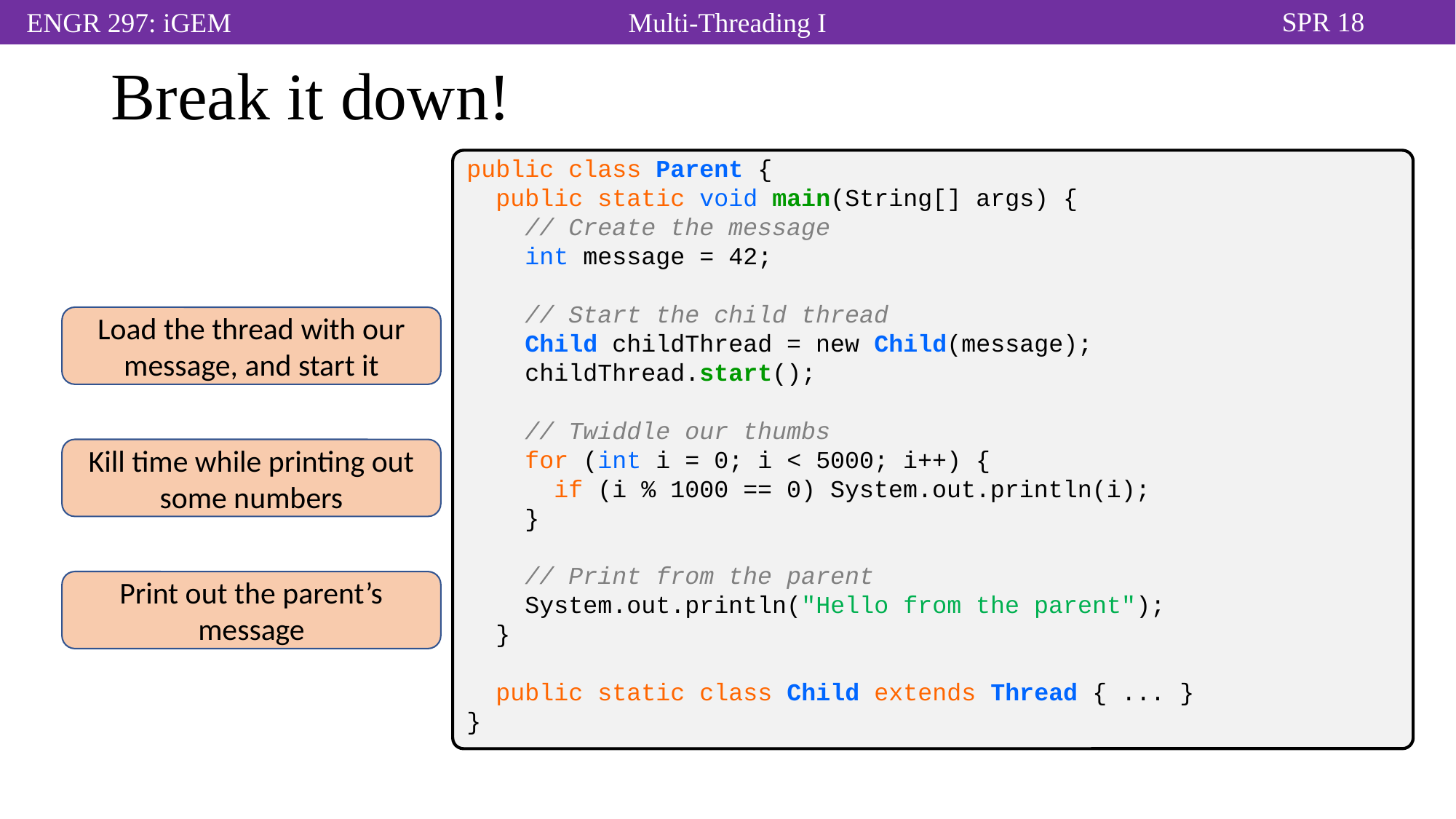

# Break it down!
public class Parent {
  public static void main(String[] args) {
    // Create the message
    int message = 42;

    // Start the child thread
    Child childThread = new Child(message);
    childThread.start();

    // Twiddle our thumbs
    for (int i = 0; i < 5000; i++) {
      if (i % 1000 == 0) System.out.println(i);
    }

    // Print from the parent
    System.out.println("Hello from the parent");
  }

  public static class Child extends Thread { ... }
}
Load the thread with our message, and start it
Kill time while printing out some numbers
Print out the parent’s message